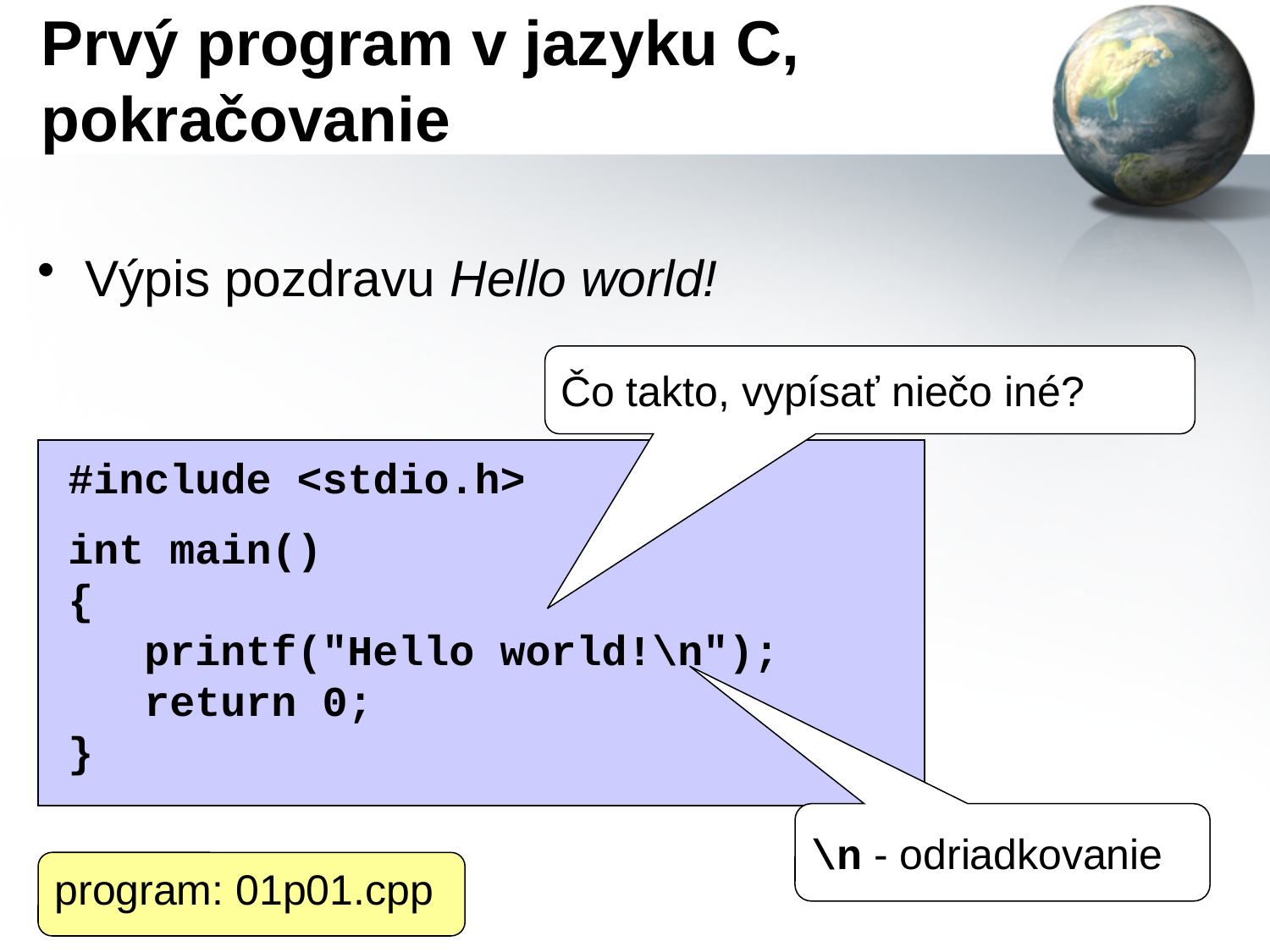

# Prvý program v jazyku C, pokračovanie
Výpis pozdravu Hello world!
Čo takto, vypísať niečo iné?

#include <stdio.h>

int main()
{
   printf("Hello world!\n");
   return 0;
}
\n - odriadkovanie
program: 01p01.cpp